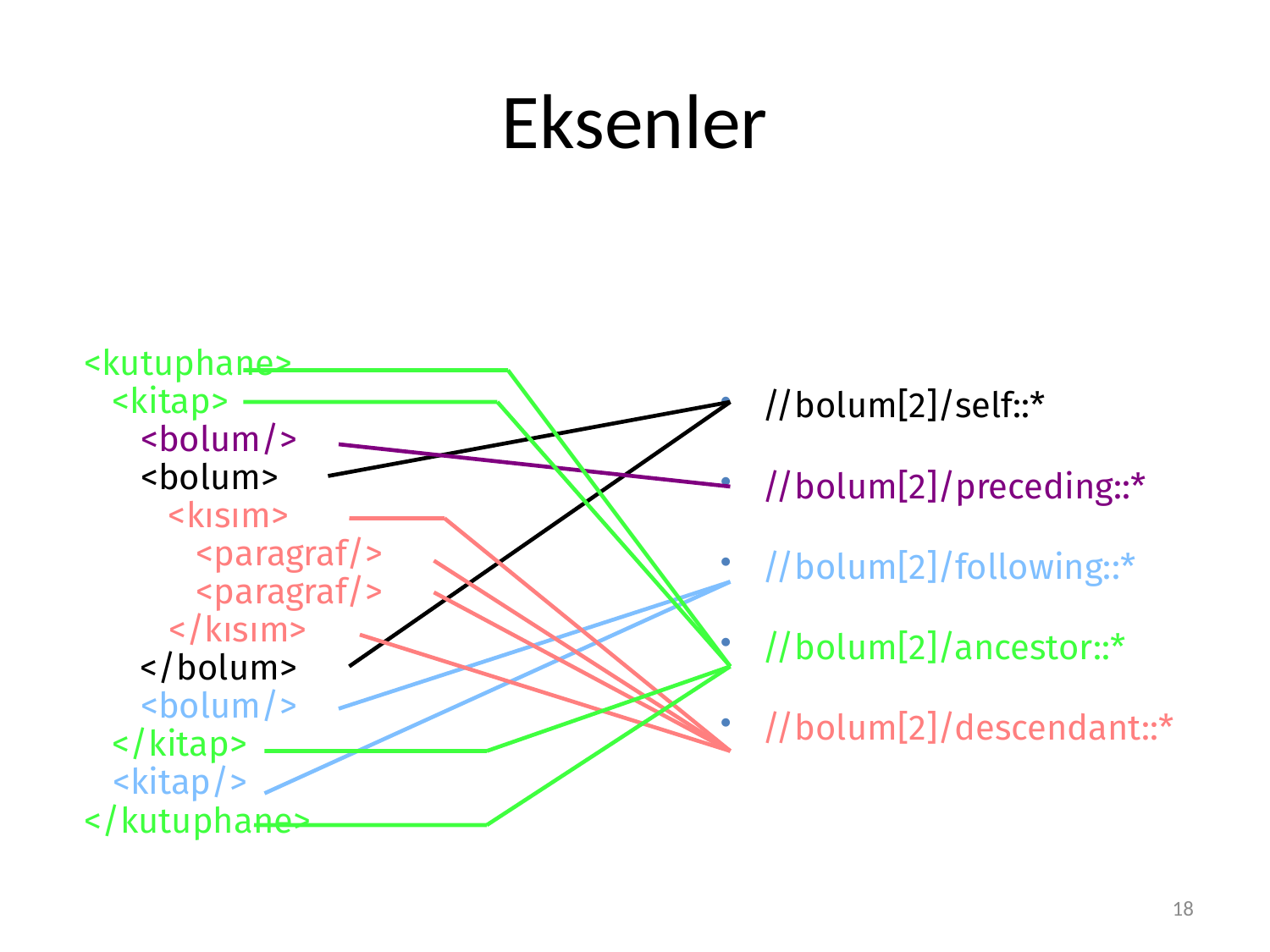

# Eksenler
<kutuphane>
   <kitap>
      <bolum/>
      <bolum>
         <kısım>
            <paragraf/>
            <paragraf/>
         </kısım>
      </bolum>
      <bolum/>
   </kitap>
   <kitap/>
</kutuphane>
//bolum[2]/self::*
//bolum[2]/preceding::*
//bolum[2]/following::*
//bolum[2]/ancestor::*
//bolum[2]/descendant::*

18